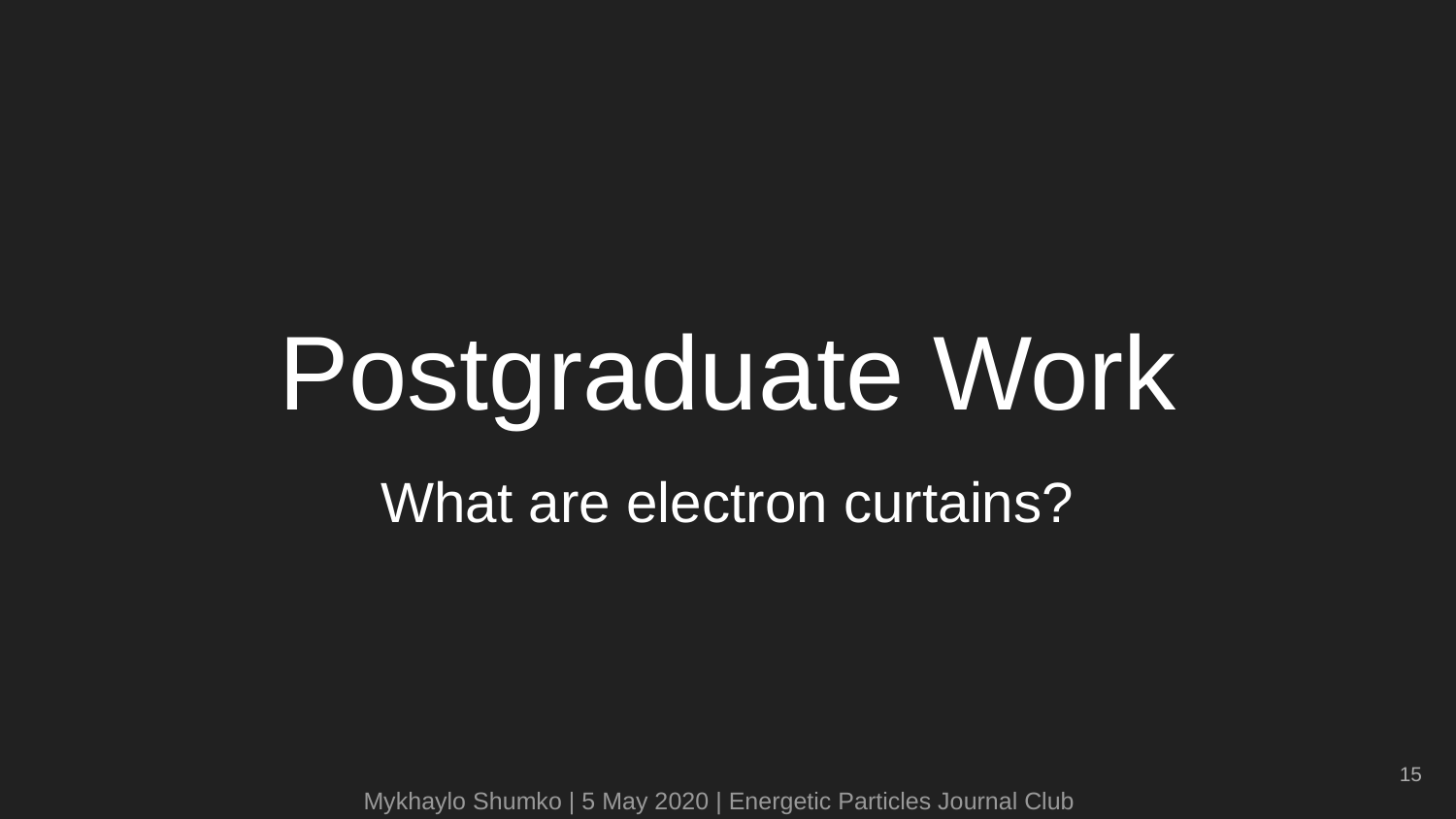

# Postgraduate Work
What are electron curtains?
15